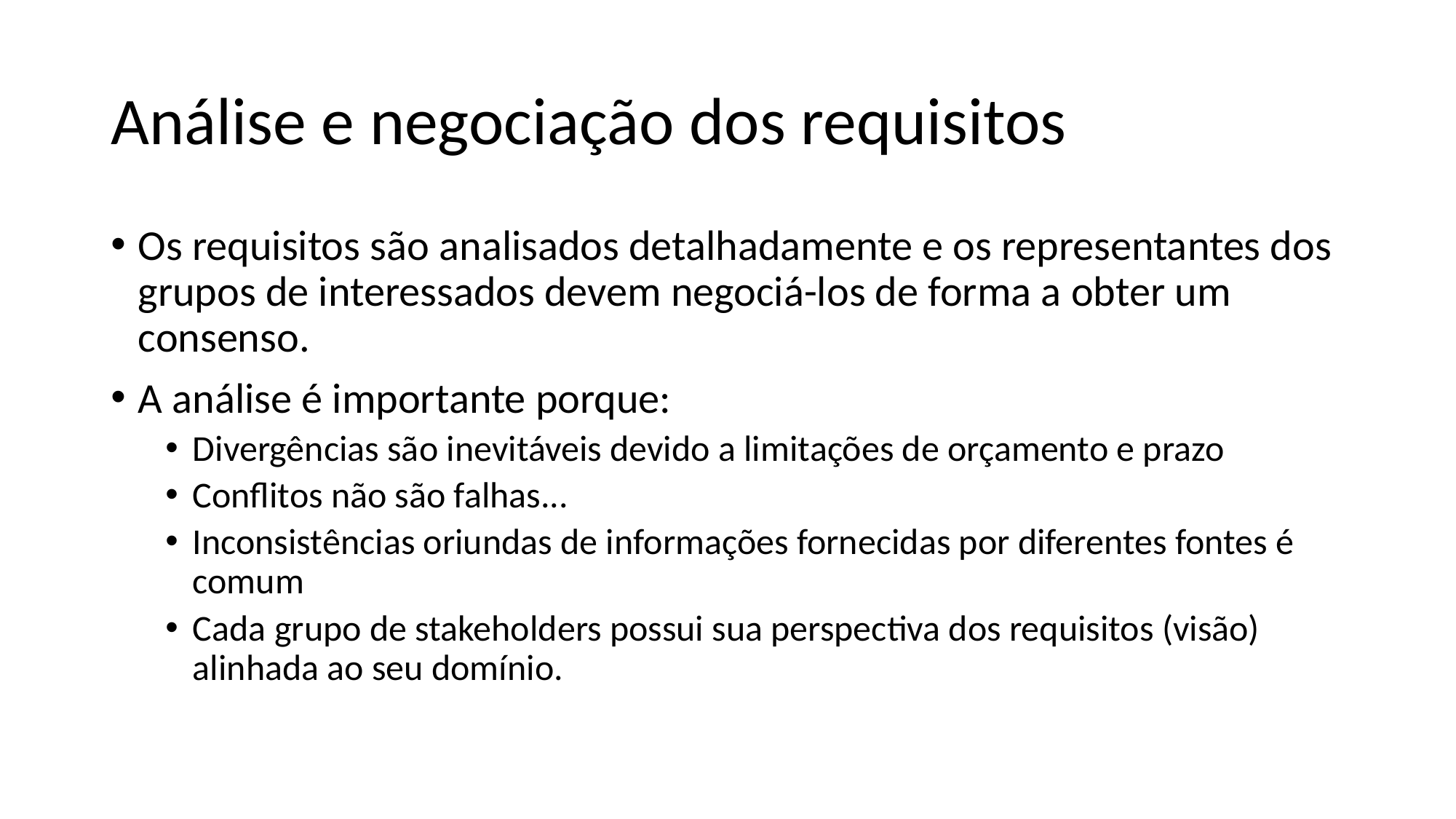

# Análise e negociação dos requisitos
Os requisitos são analisados detalhadamente e os representantes dos grupos de interessados devem negociá-los de forma a obter um consenso.
A análise é importante porque:
Divergências são inevitáveis devido a limitações de orçamento e prazo
Conflitos não são falhas...
Inconsistências oriundas de informações fornecidas por diferentes fontes é comum
Cada grupo de stakeholders possui sua perspectiva dos requisitos (visão) alinhada ao seu domínio.